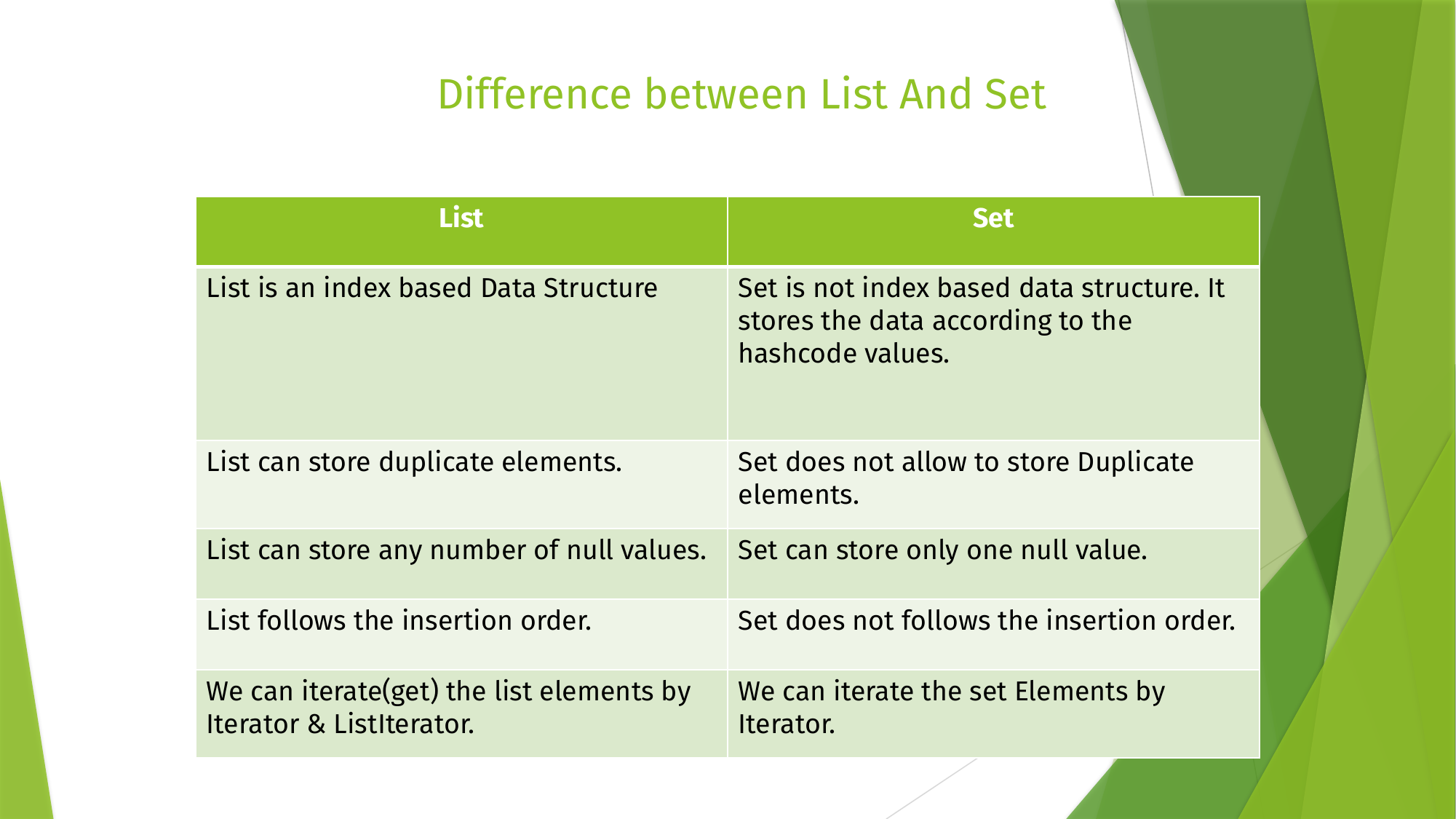

# Difference between List And Set
| List | Set |
| --- | --- |
| List is an index based Data Structure | Set is not index based data structure. It stores the data according to the hashcode values. |
| List can store duplicate elements. | Set does not allow to store Duplicate elements. |
| List can store any number of null values. | Set can store only one null value. |
| List follows the insertion order. | Set does not follows the insertion order. |
| We can iterate(get) the list elements by Iterator & ListIterator. | We can iterate the set Elements by Iterator. |